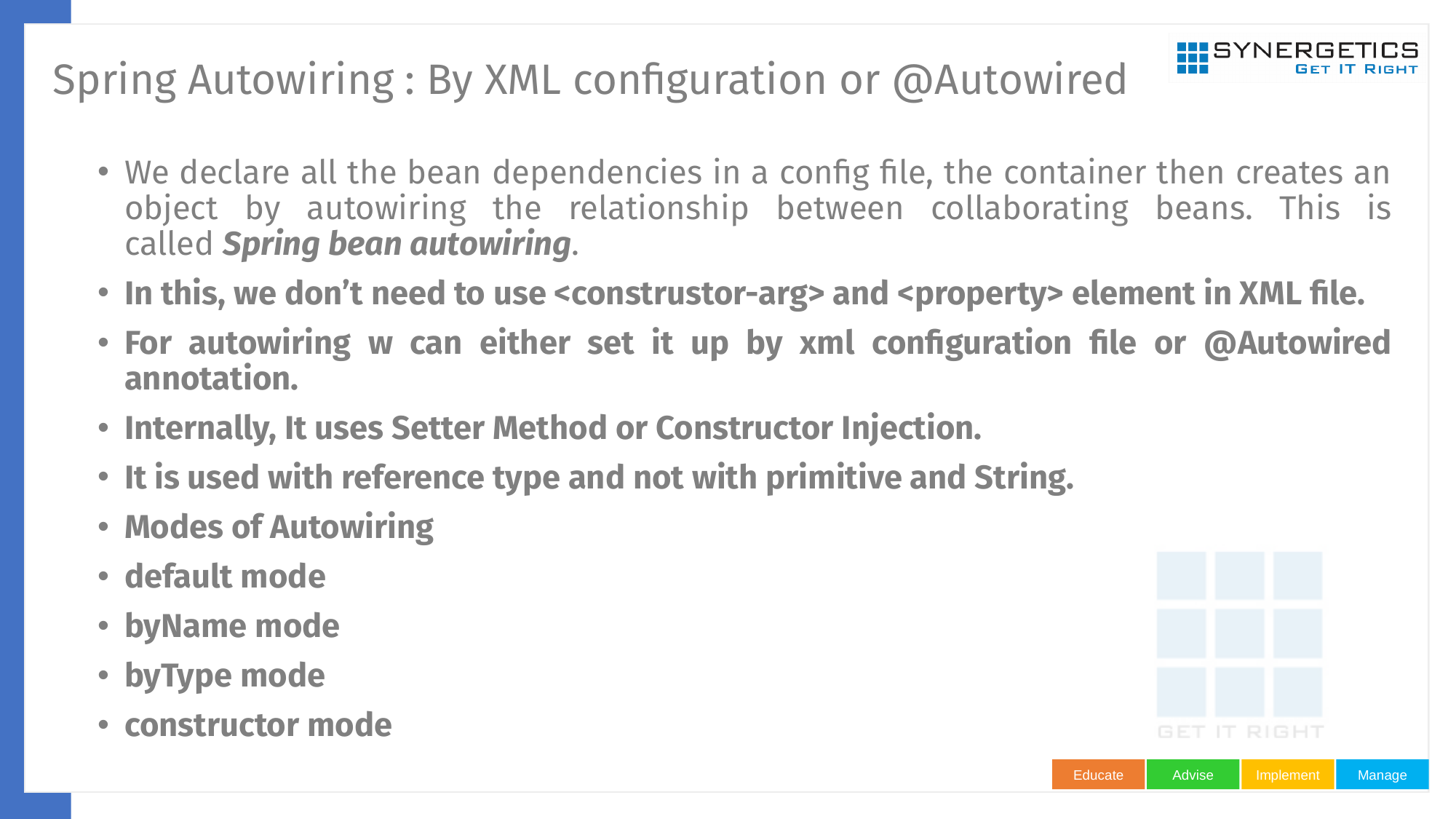

# Spring Autowiring : By XML configuration or @Autowired
We declare all the bean dependencies in a config file, the container then creates an object by autowiring the relationship between collaborating beans. This is called Spring bean autowiring.
In this, we don’t need to use <construstor-arg> and <property> element in XML file.
For autowiring w can either set it up by xml configuration file or @Autowired annotation.
Internally, It uses Setter Method or Constructor Injection.
It is used with reference type and not with primitive and String.
Modes of Autowiring
default mode
byName mode
byType mode
constructor mode